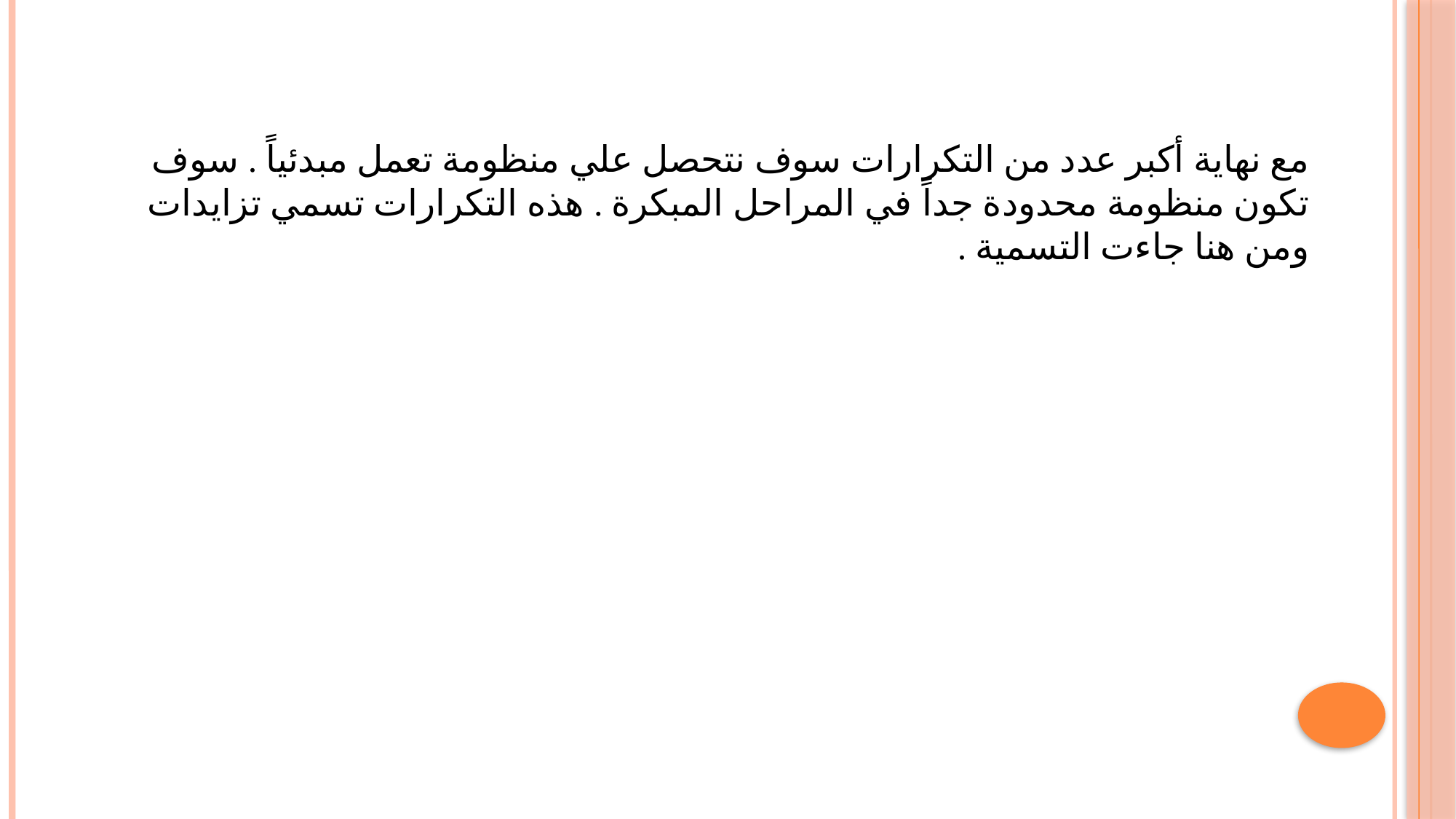

مع نهاية أكبر عدد من التكرارات سوف نتحصل علي منظومة تعمل مبدئياً . سوف تكون منظومة محدودة جداً في المراحل المبكرة . هذه التكرارات تسمي تزايدات ومن هنا جاءت التسمية .